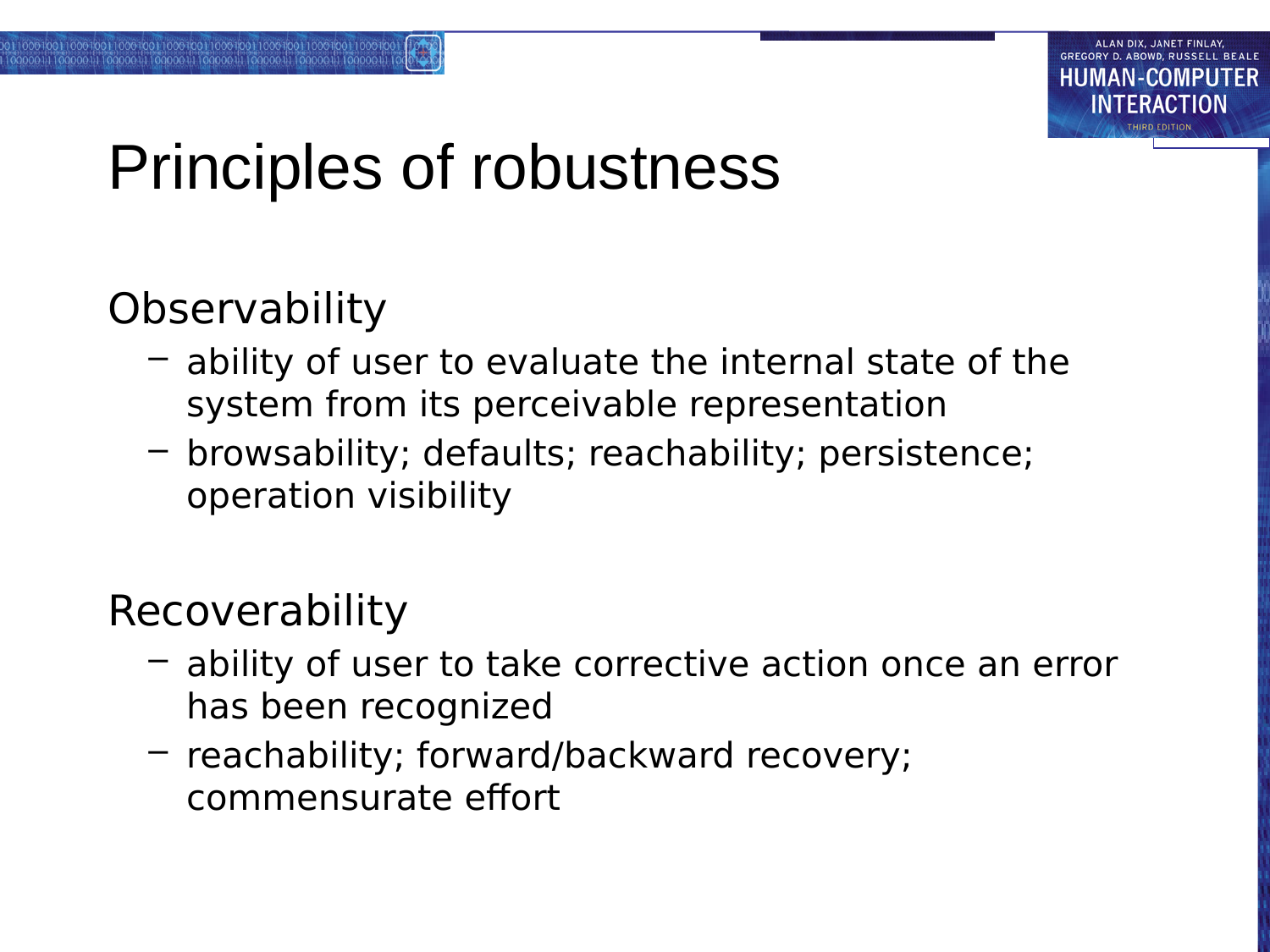

# Principles of robustness
Observability
ability of user to evaluate the internal state of the system from its perceivable representation
browsability; defaults; reachability; persistence; operation visibility

Recoverability
ability of user to take corrective action once an error has been recognized
reachability; forward/backward recovery; commensurate effort